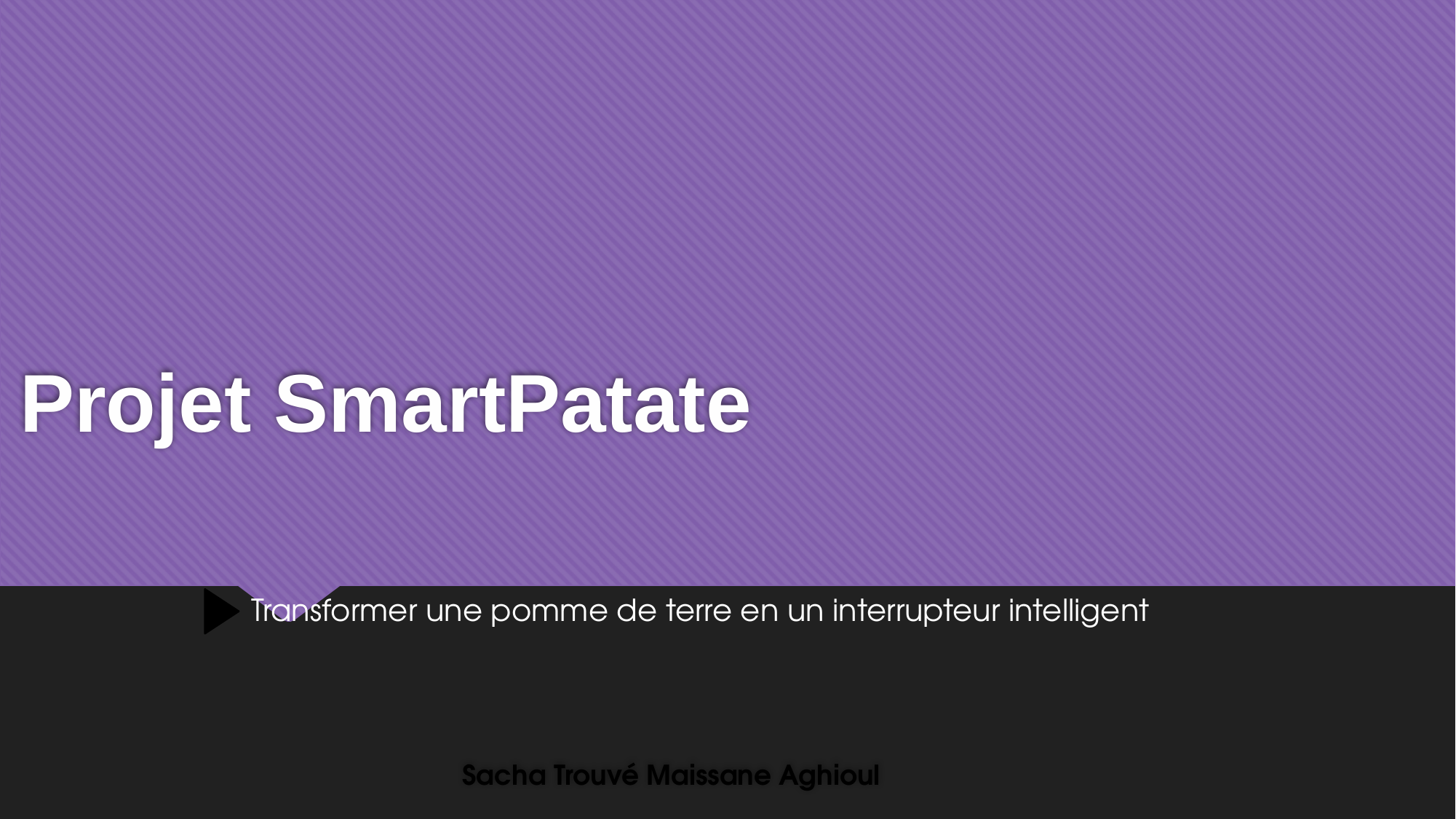

# Projet SmartPatate
Transformer une pomme de terre en un interrupteur intelligent

Sacha Trouvé Maissane Aghioul